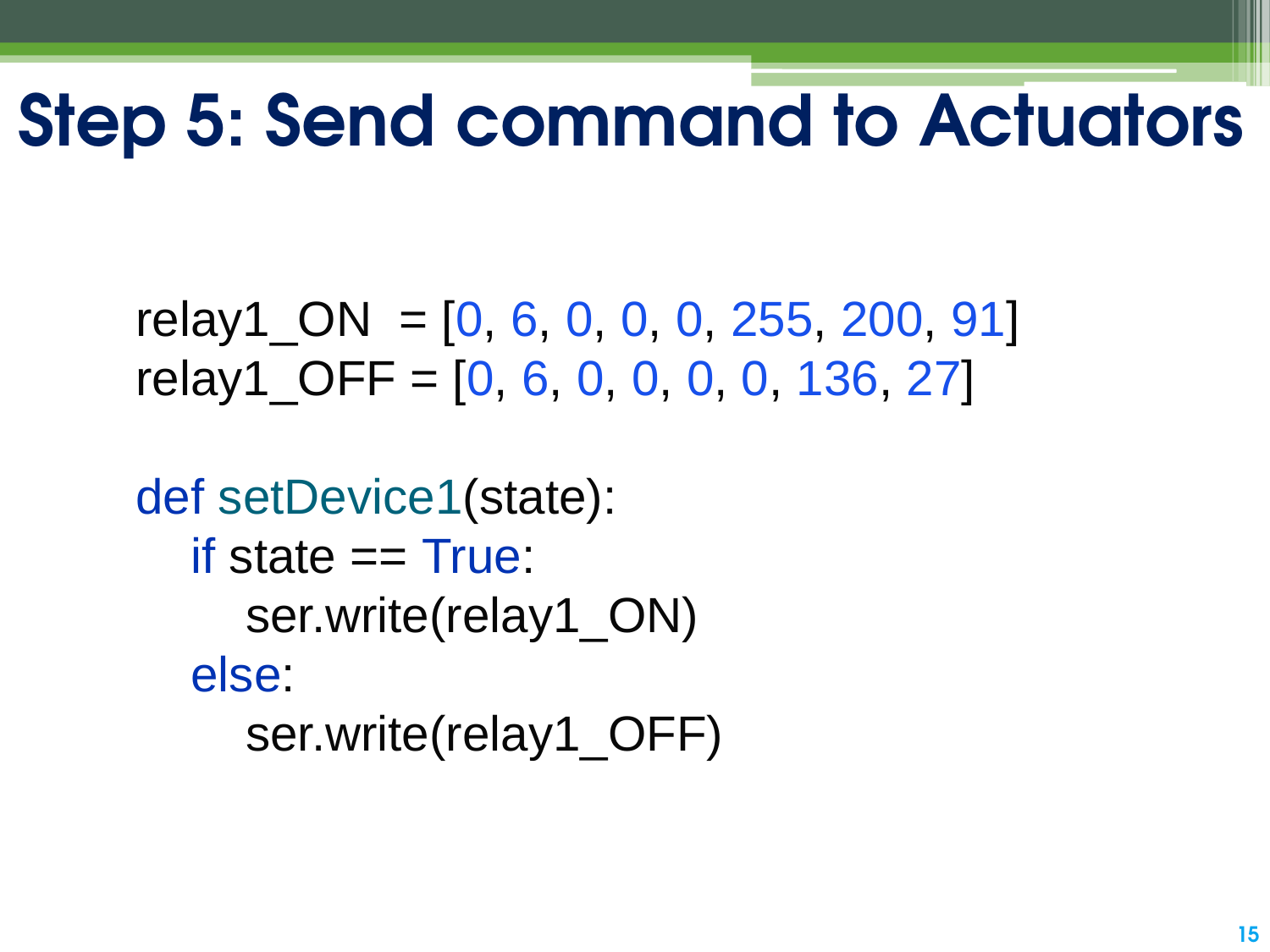

# Step 5: Send command to Actuators
relay1_ON  = [0, 6, 0, 0, 0, 255, 200, 91]
relay1_OFF = [0, 6, 0, 0, 0, 0, 136, 27]
def setDevice1(state):
    if state == True:
        ser.write(relay1_ON)
    else:
        ser.write(relay1_OFF)